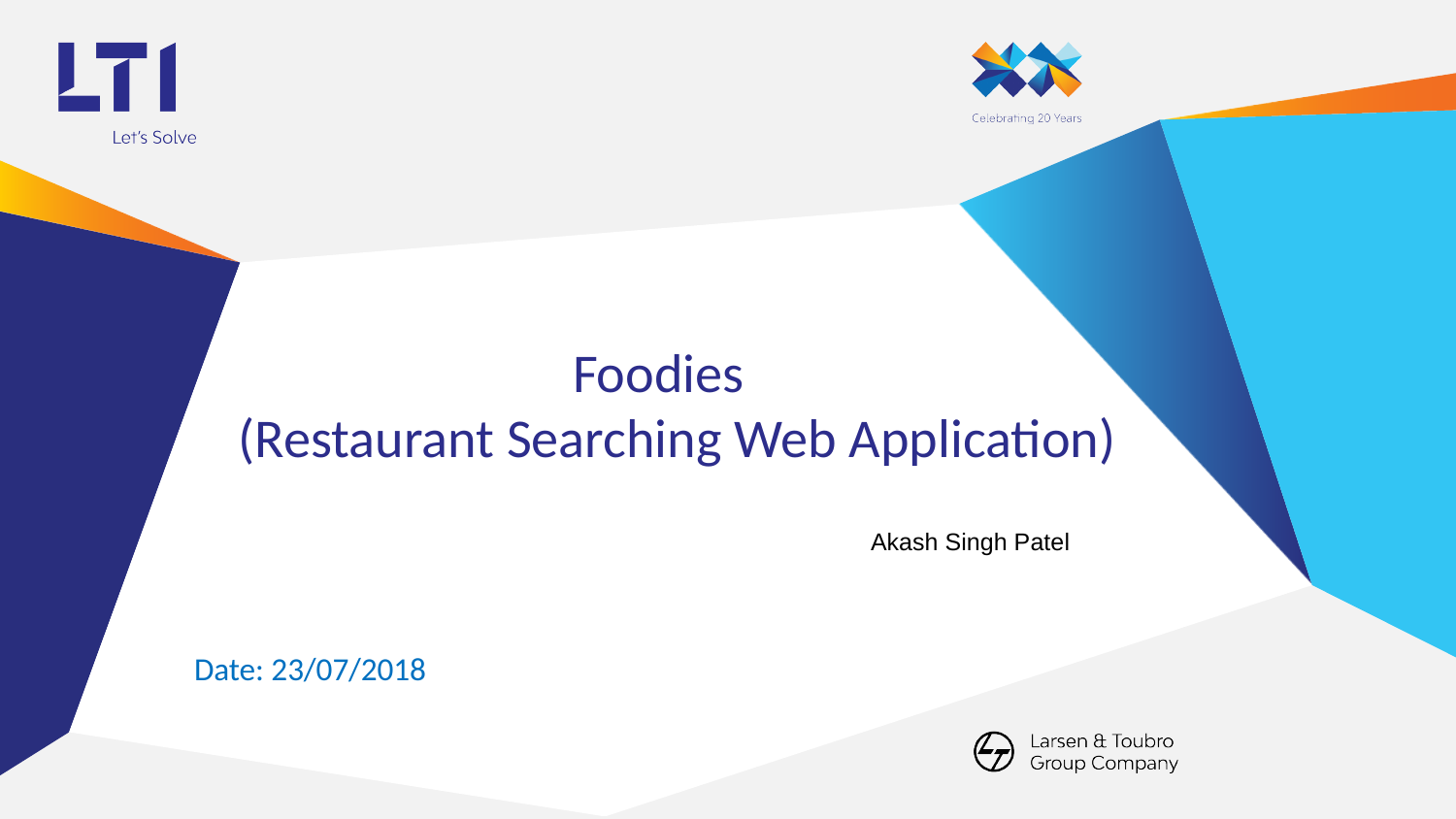

# Foodies (Restaurant Searching Web Application)
Akash Singh Patel
Date: 23/07/2018